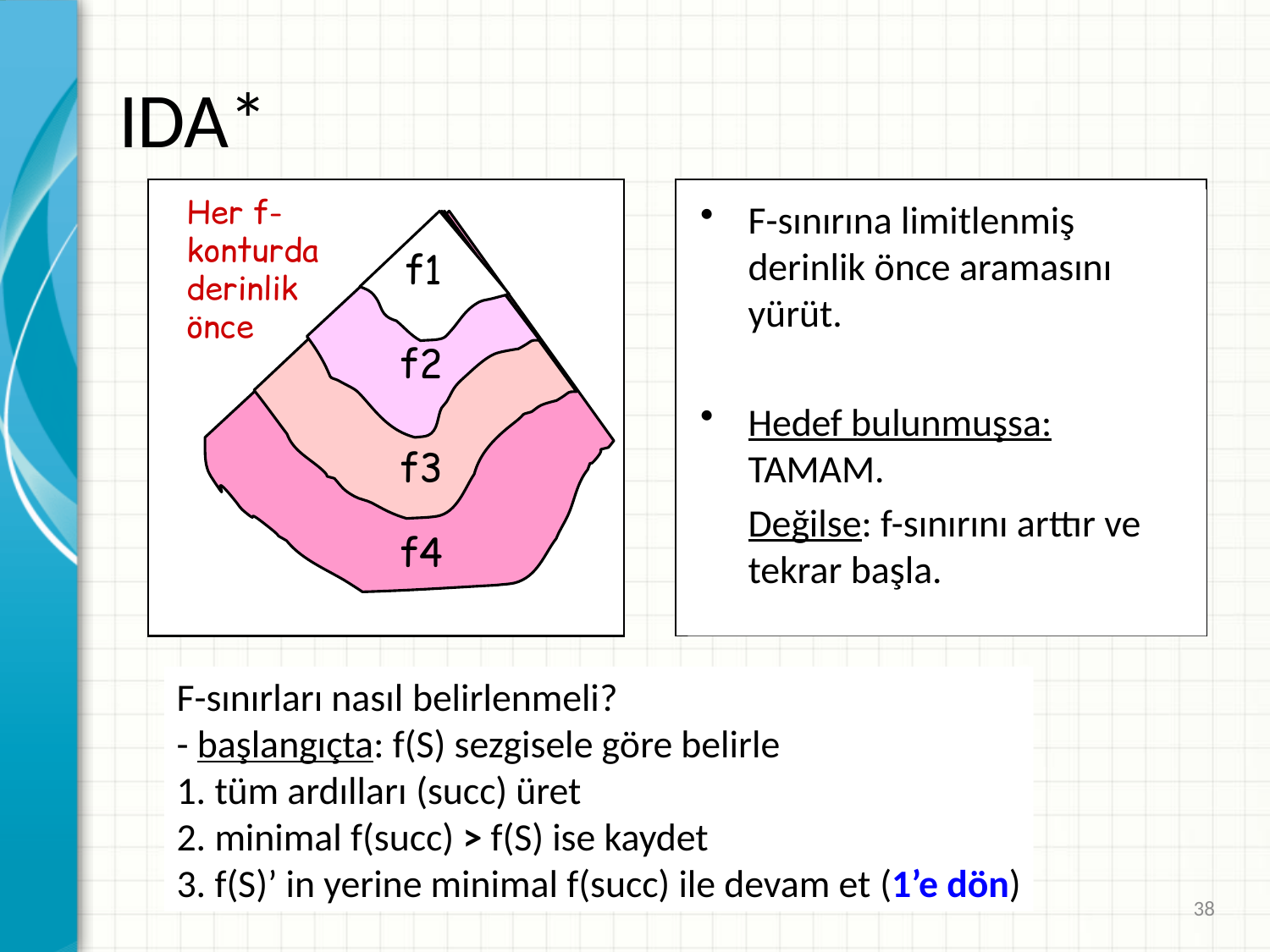

# IDA*

Her f-
konturda
derinlik
önce

F-sınırına limitlenmiş derinlik önce aramasını yürüt.

Hedef bulunmuşsa: TAMAM.
Değilse: f-sınırını arttır ve tekrar başla.

f4

f3

f2

f1
F-sınırları nasıl belirlenmeli?
- başlangıçta: f(S) sezgisele göre belirle
1. tüm ardılları (succ) üret
2. minimal f(succ) > f(S) ise kaydet
3. f(S)’ in yerine minimal f(succ) ile devam et (1’e dön)
38